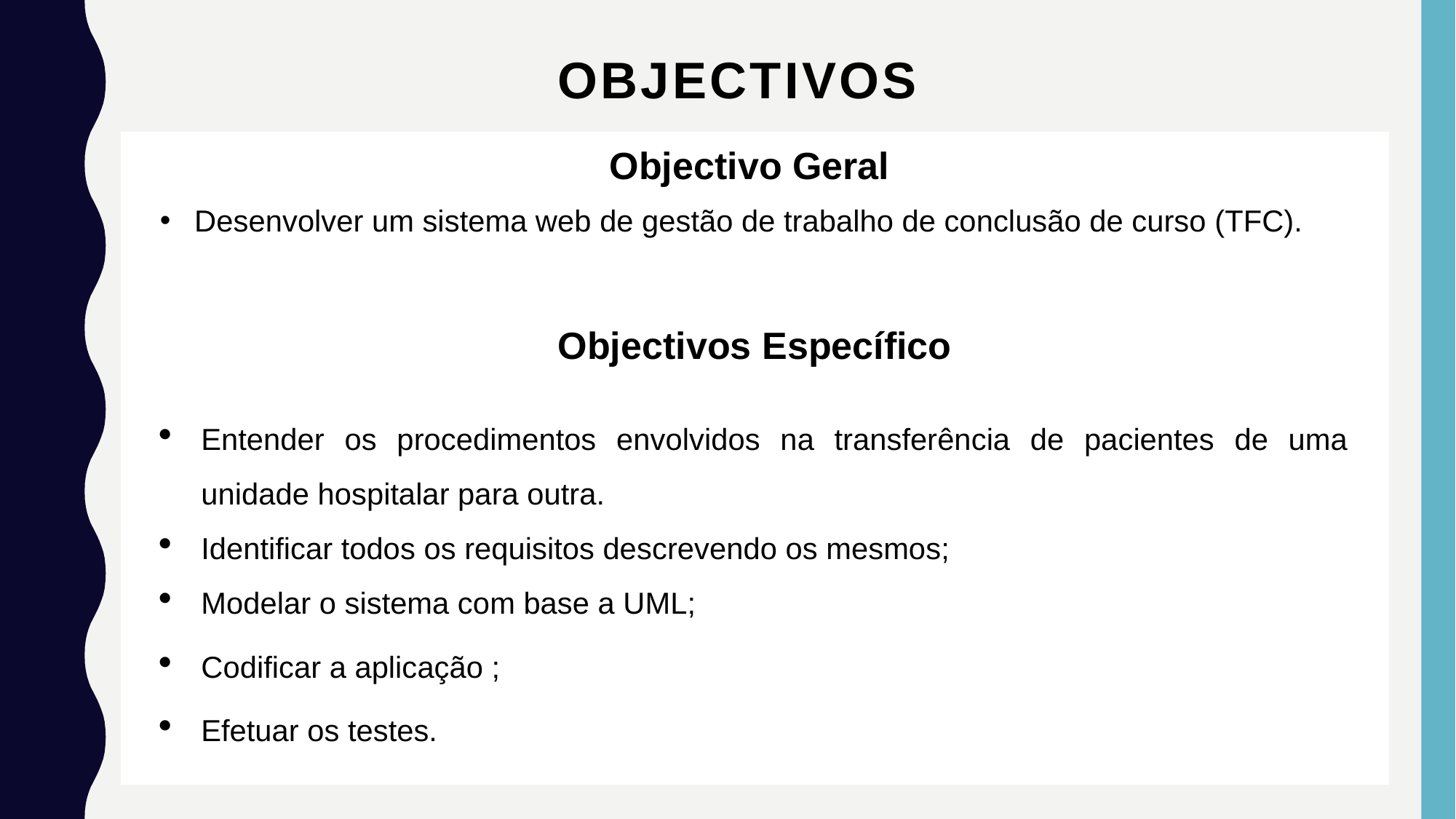

# OBJECTIVOS
Objectivo Geral

Objectivos Específico

Desenvolver um sistema web de gestão de trabalho de conclusão de curso (TFC).
Entender os procedimentos envolvidos na transferência de pacientes de uma unidade hospitalar para outra.
Identificar todos os requisitos descrevendo os mesmos;
Modelar o sistema com base a UML;
Codificar a aplicação ;
Efetuar os testes.